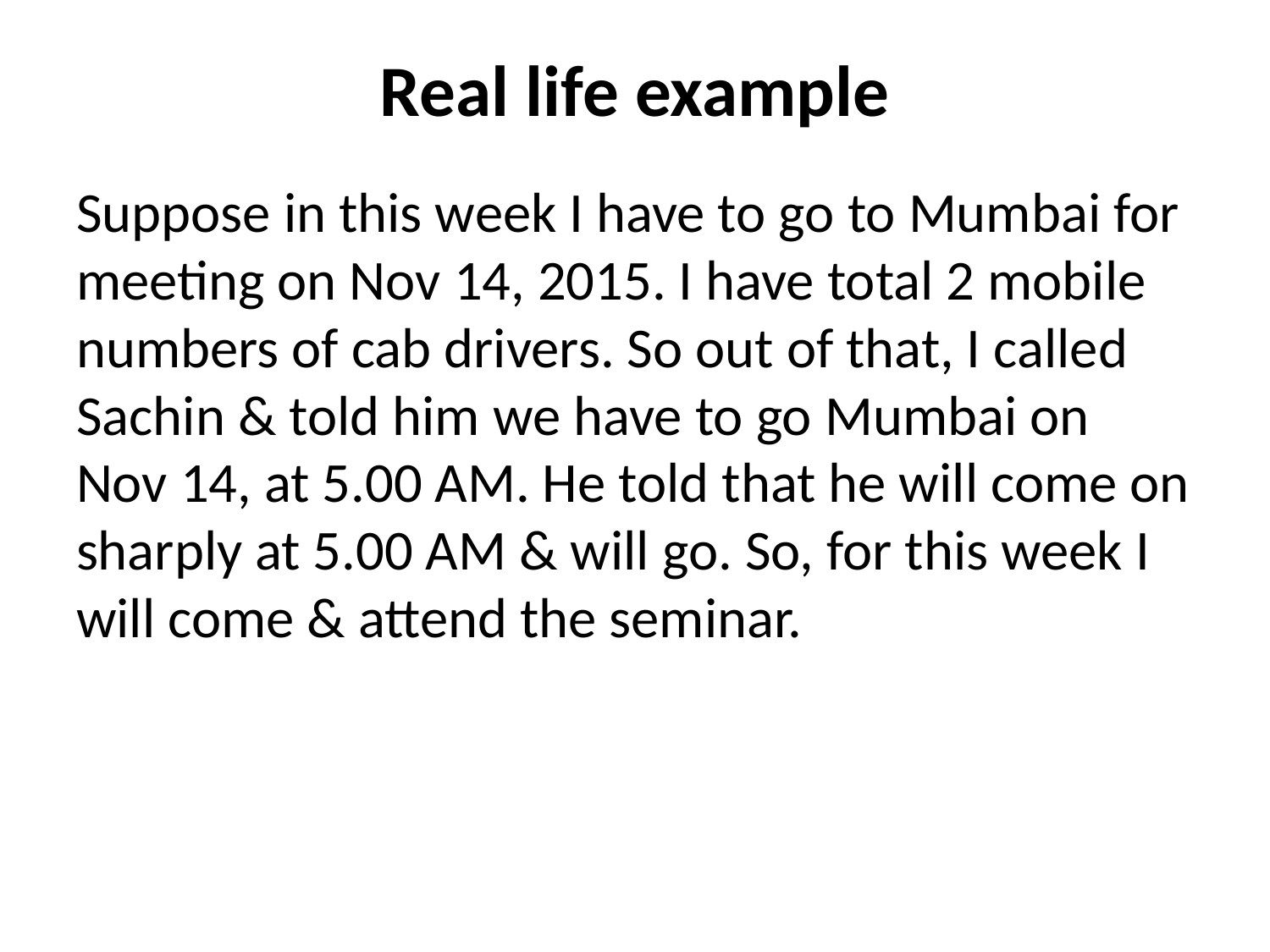

# Real life example
Suppose in this week I have to go to Mumbai for meeting on Nov 14, 2015. I have total 2 mobile numbers of cab drivers. So out of that, I called Sachin & told him we have to go Mumbai on Nov 14, at 5.00 AM. He told that he will come on sharply at 5.00 AM & will go. So, for this week I will come & attend the seminar.